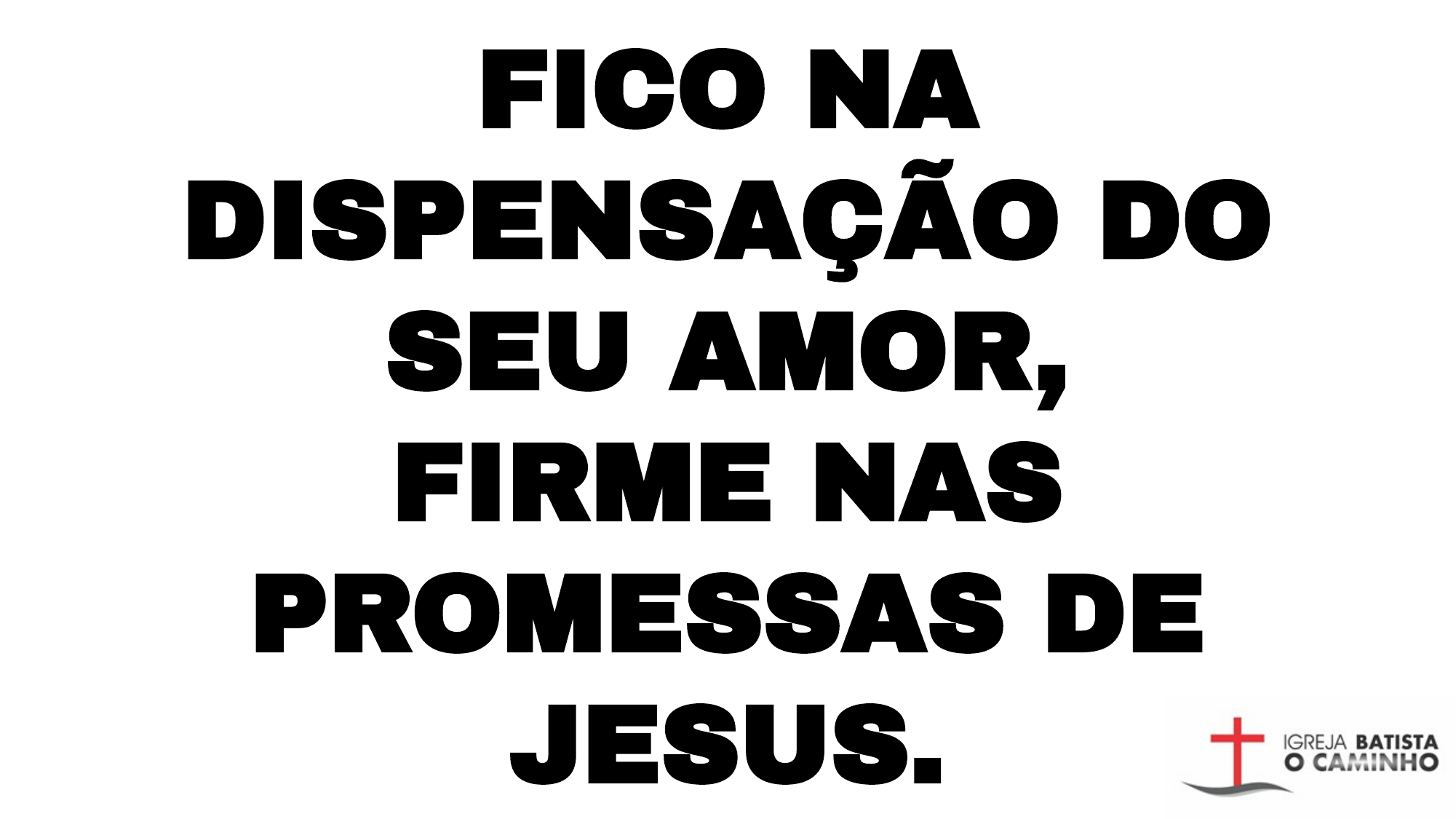

# FICO NA DISPENSAÇÃO DO SEU AMOR, FIRME NAS PROMESSAS DE JESUS.